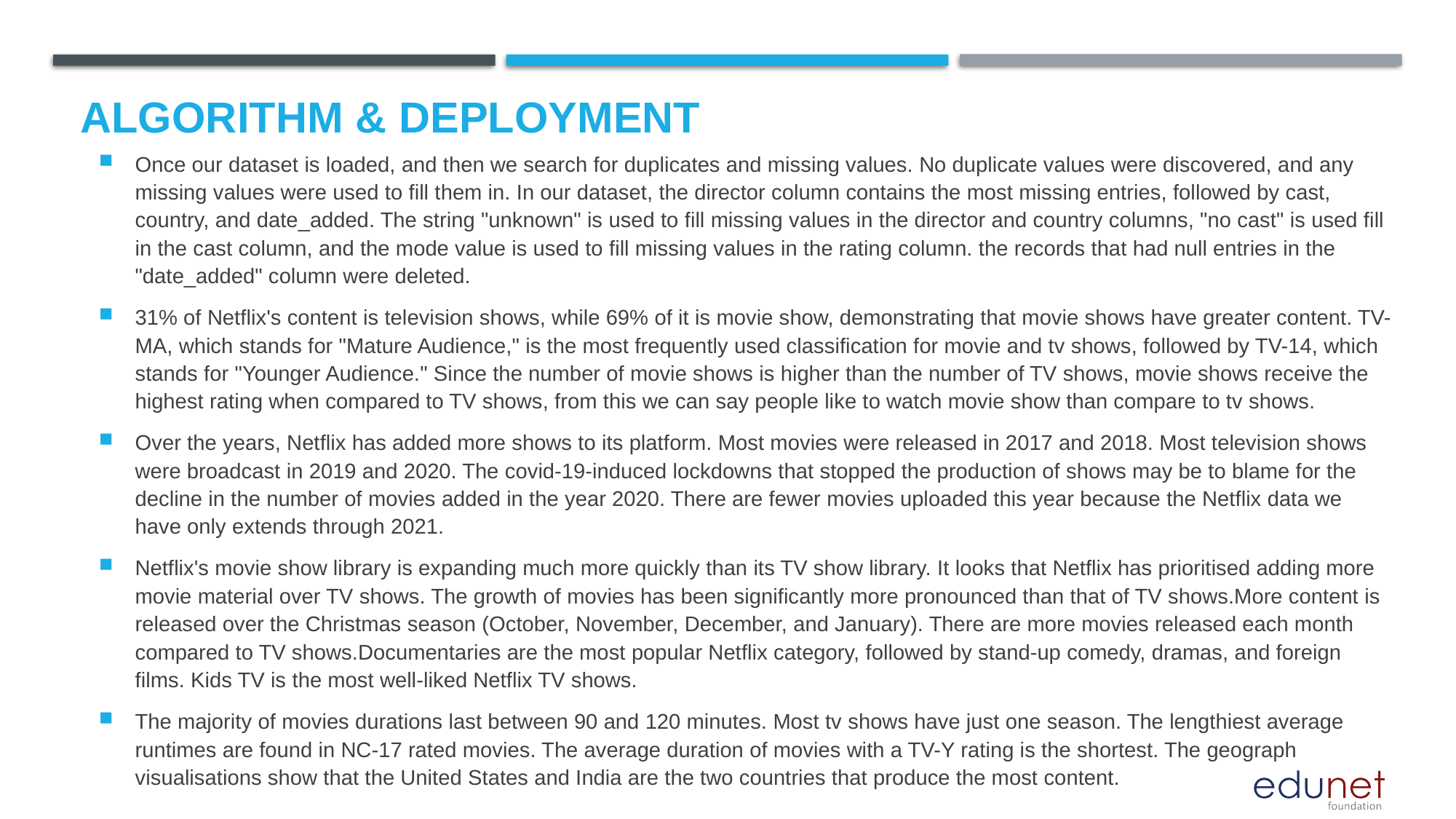

# Algorithm & Deployment

Once our dataset is loaded, and then we search for duplicates and missing values. No duplicate values were discovered, and any missing values were used to fill them in. In our dataset, the director column contains the most missing entries, followed by cast, country, and date_added. The string "unknown" is used to fill missing values in the director and country columns, "no cast" is used fill in the cast column, and the mode value is used to fill missing values in the rating column. the records that had null entries in the "date_added" column were deleted.
31% of Netflix's content is television shows, while 69% of it is movie show, demonstrating that movie shows have greater content. TV-MA, which stands for "Mature Audience," is the most frequently used classification for movie and tv shows, followed by TV-14, which stands for "Younger Audience." Since the number of movie shows is higher than the number of TV shows, movie shows receive the highest rating when compared to TV shows, from this we can say people like to watch movie show than compare to tv shows.
Over the years, Netflix has added more shows to its platform. Most movies were released in 2017 and 2018. Most television shows were broadcast in 2019 and 2020. The covid-19-induced lockdowns that stopped the production of shows may be to blame for the decline in the number of movies added in the year 2020. There are fewer movies uploaded this year because the Netflix data we have only extends through 2021.
Netflix's movie show library is expanding much more quickly than its TV show library. It looks that Netflix has prioritised adding more movie material over TV shows. The growth of movies has been significantly more pronounced than that of TV shows.More content is released over the Christmas season (October, November, December, and January). There are more movies released each month compared to TV shows.Documentaries are the most popular Netflix category, followed by stand-up comedy, dramas, and foreign films. Kids TV is the most well-liked Netflix TV shows.
The majority of movies durations last between 90 and 120 minutes. Most tv shows have just one season. The lengthiest average runtimes are found in NC-17 rated movies. The average duration of movies with a TV-Y rating is the shortest. The geograph visualisations show that the United States and India are the two countries that produce the most content.